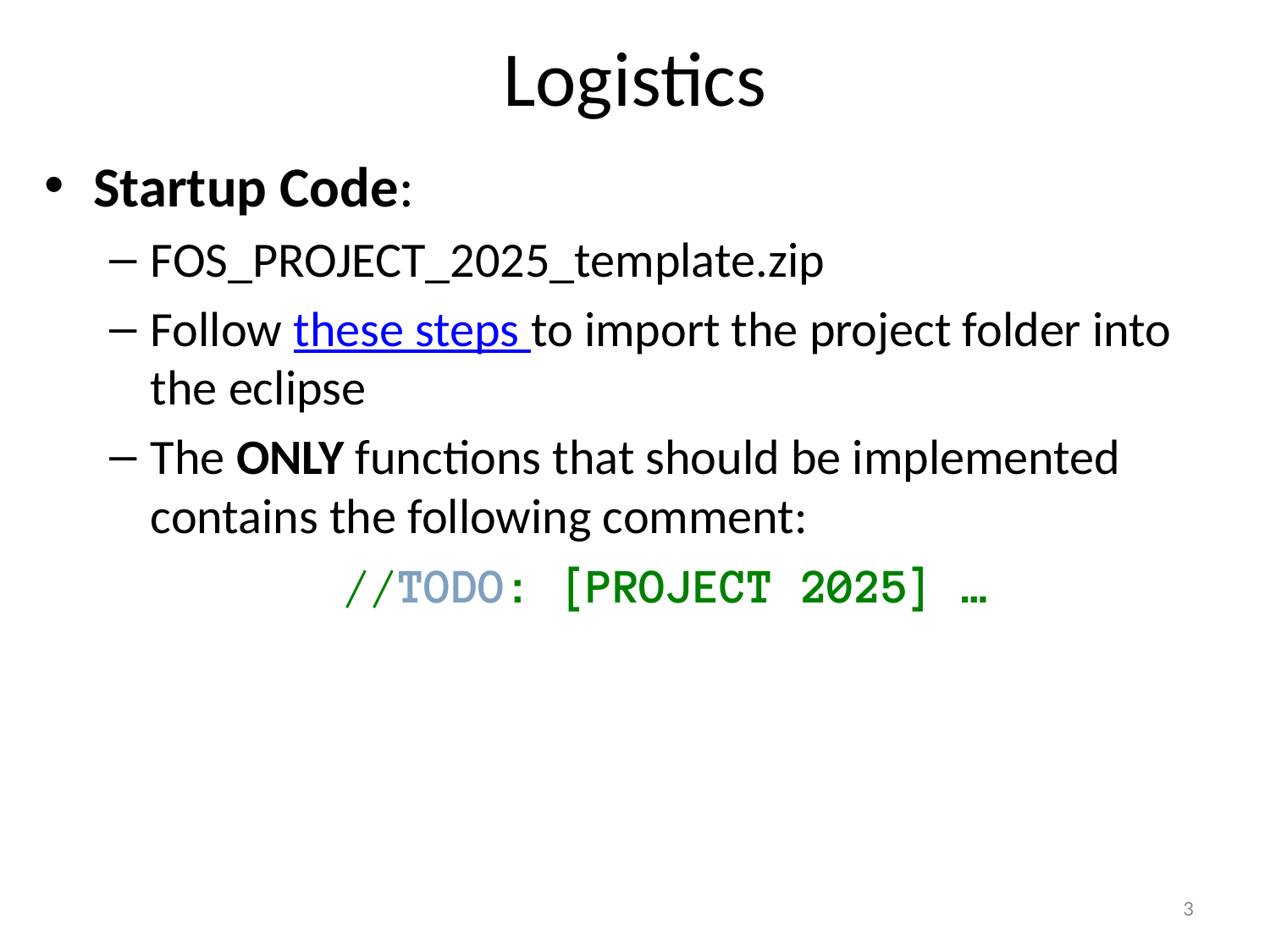

Logistics
Startup Code:
FOS_PROJECT_2025_template.zip
Follow these steps to import the project folder into the eclipse
The ONLY functions that should be implemented contains the following comment:
//TODO: [PROJECT 2025] …
3